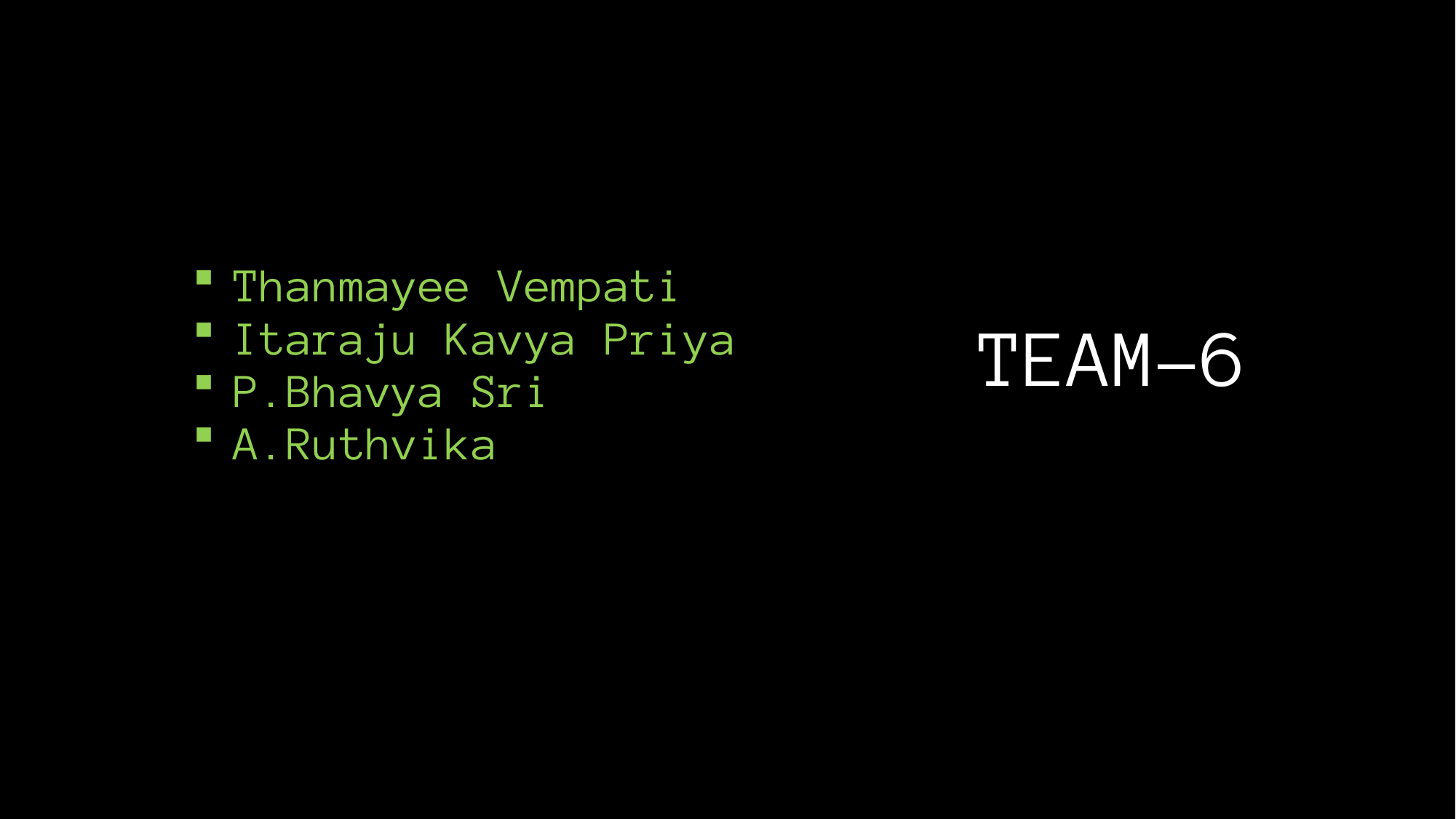

# TEAM-6
Thanmayee Vempati
Itaraju Kavya Priya
P.Bhavya Sri
A.Ruthvika